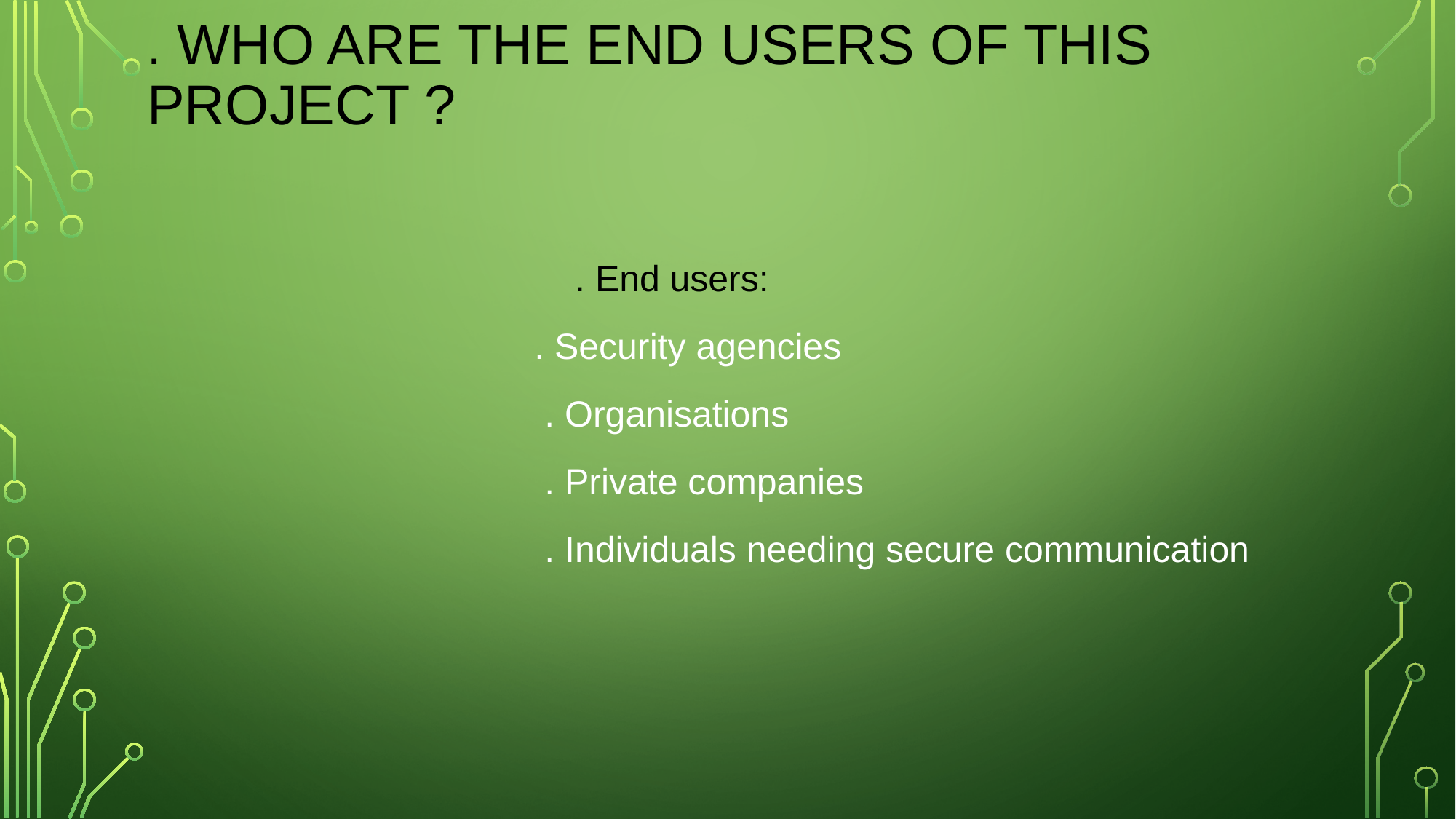

# . Who are the end users of this project ?

                                          . End users:
                                      . Security agencies
                                       . Organisations
                                       . Private companies
                                       . Individuals needing secure communication